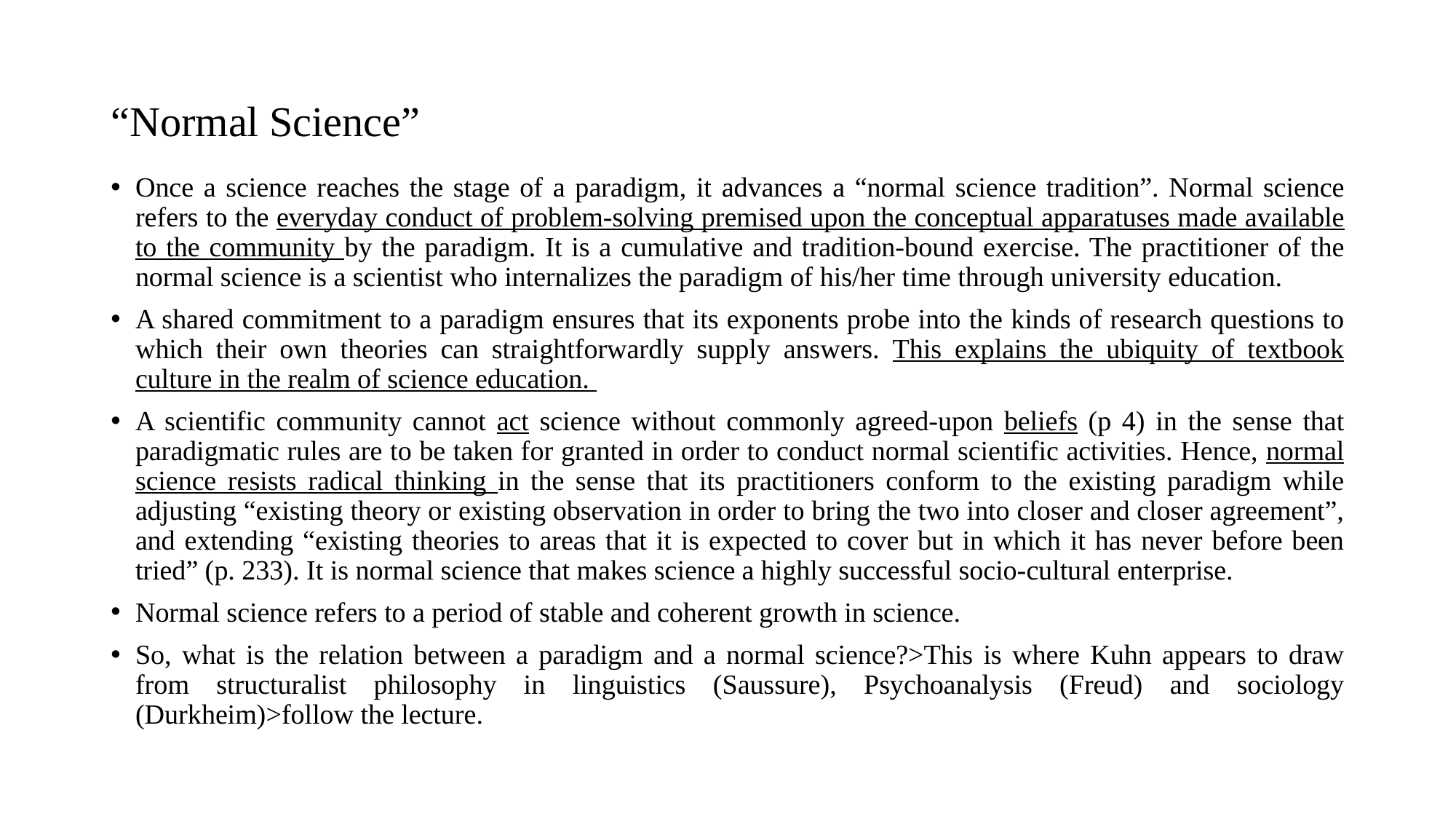

# “Normal Science”
Once a science reaches the stage of a paradigm, it advances a “normal science tradition”. Normal science refers to the everyday conduct of problem-solving premised upon the conceptual apparatuses made available to the community by the paradigm. It is a cumulative and tradition-bound exercise. The practitioner of the normal science is a scientist who internalizes the paradigm of his/her time through university education.
A shared commitment to a paradigm ensures that its exponents probe into the kinds of research questions to which their own theories can straightforwardly supply answers. This explains the ubiquity of textbook culture in the realm of science education.
A scientific community cannot act science without commonly agreed-upon beliefs (p 4) in the sense that paradigmatic rules are to be taken for granted in order to conduct normal scientific activities. Hence, normal science resists radical thinking in the sense that its practitioners conform to the existing paradigm while adjusting “existing theory or existing observation in order to bring the two into closer and closer agreement”, and extending “existing theories to areas that it is expected to cover but in which it has never before been tried” (p. 233). It is normal science that makes science a highly successful socio-cultural enterprise.
Normal science refers to a period of stable and coherent growth in science.
So, what is the relation between a paradigm and a normal science?>This is where Kuhn appears to draw from structuralist philosophy in linguistics (Saussure), Psychoanalysis (Freud) and sociology (Durkheim)>follow the lecture.